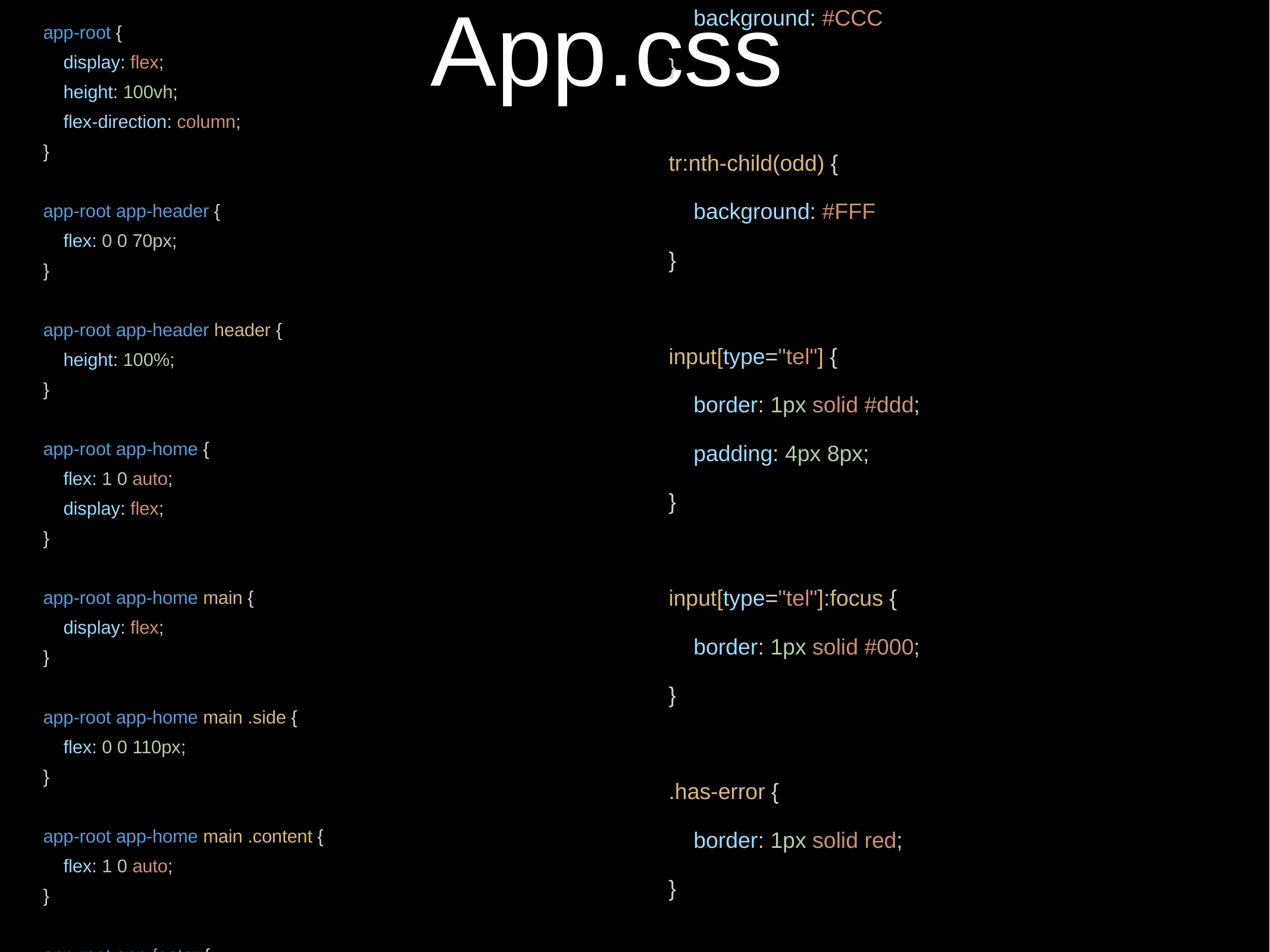

# App.css
html,
body {
    height: 100%;
}

app-root {
    display: flex;
    height: 100vh;
    flex-direction: column;
}

app-root app-header {
    flex: 0 0 70px;
}

app-root app-header header {
    height: 100%;
}

app-root app-home {
    flex: 1 0 auto;
    display: flex;
}

app-root app-home main {
    display: flex;
}

app-root app-home main .side {
    flex: 0 0 110px;
}

app-root app-home main .content {
    flex: 1 0 auto;
}

app-root app-footer {
    flex: 0 0 35px;
}

app-root app-footer footer {
    height: 100%;
}

tr:nth-child(even):hover {
    background: #CCC
}

tr:nth-child(odd) {
    background: #FFF
}

input[type="tel"] {
    border: 1px solid #ddd;
    padding: 4px 8px;
}

input[type="tel"]:focus {
    border: 1px solid #000;
}

.has-error {
    border: 1px solid red;
}

.help-block {
    color: red;
}